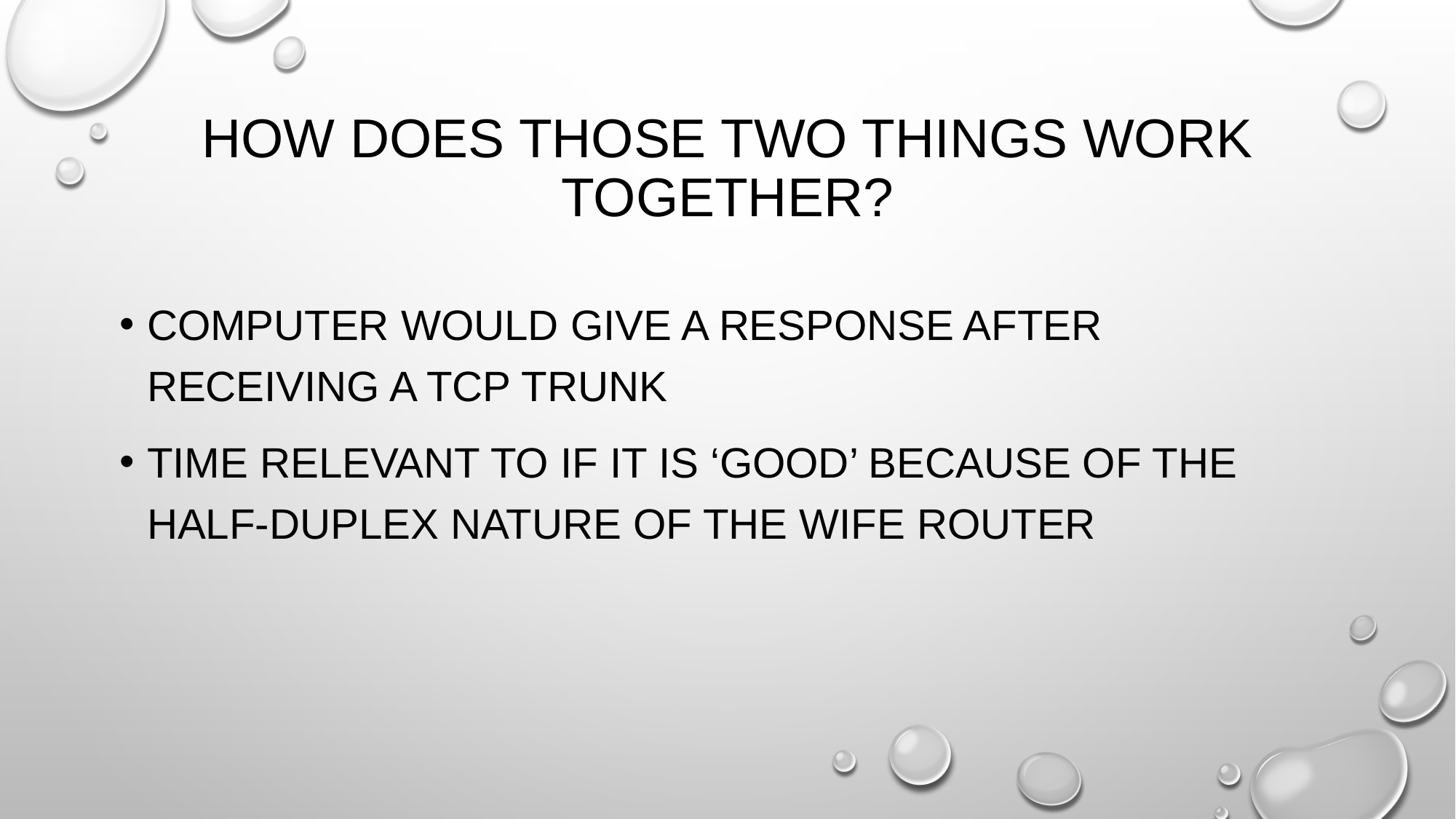

# How does those two things work together?
Computer would give a response after receiving a TCP trunk
Time relevant to if it is ‘good’ because of the half-duplex nature of the wife router